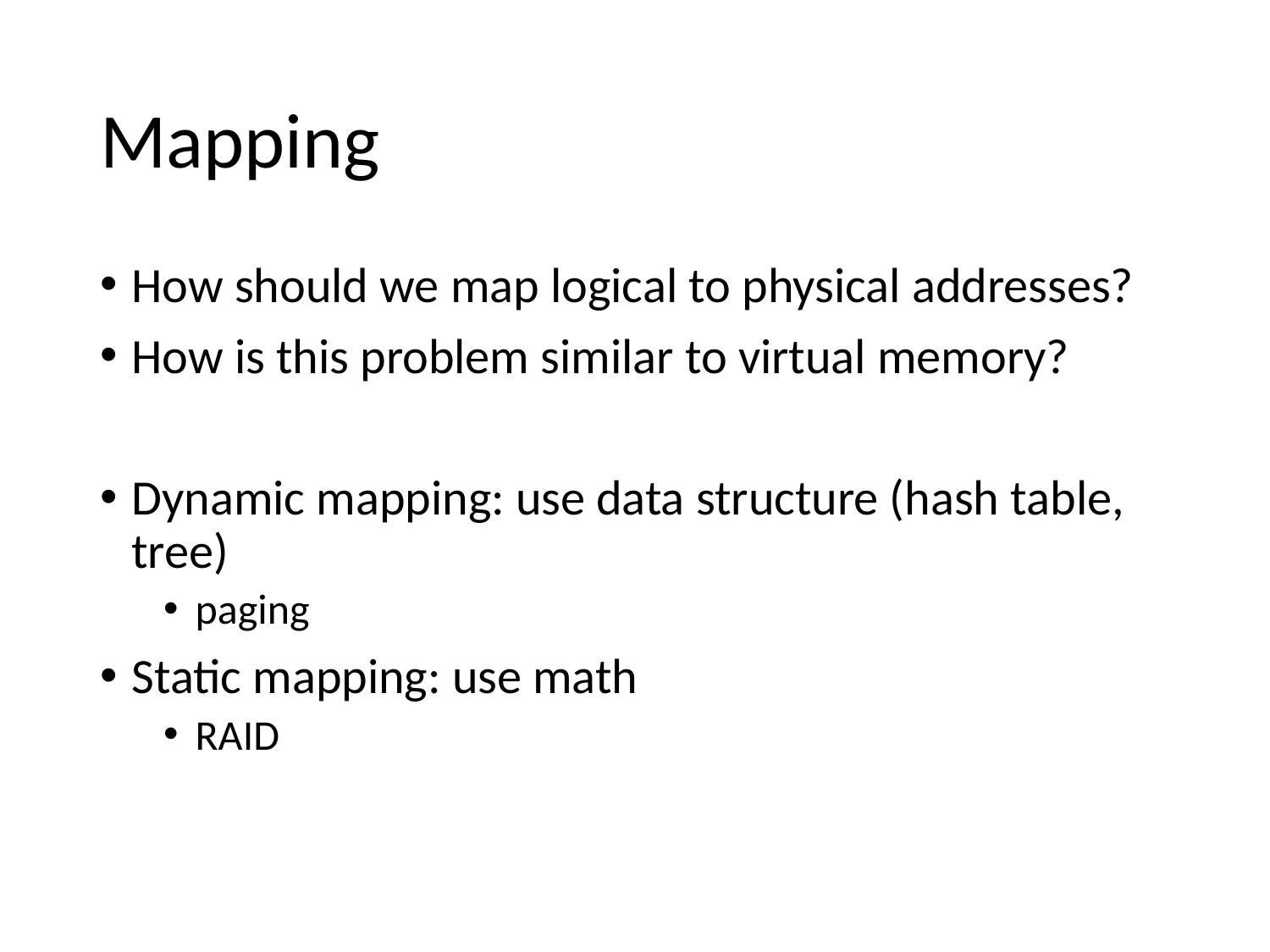

# Mapping
How should we map logical to physical addresses?
How is this problem similar to virtual memory?

Dynamic mapping: use data structure (hash table, tree)
paging
Static mapping: use math
RAID